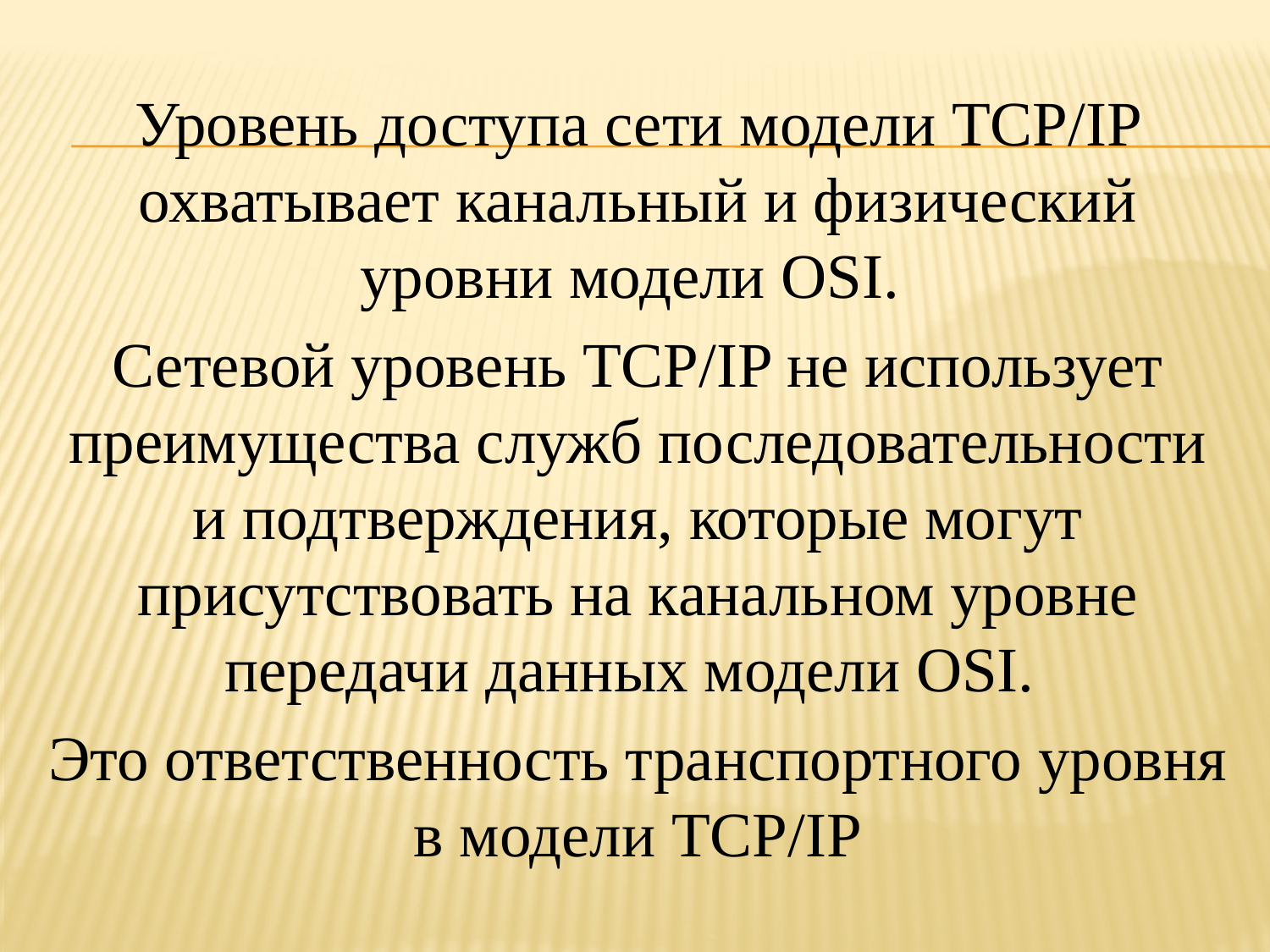

Уровень доступа сети модели TCP/IP охватывает канальный и физический уровни модели OSI.
Сетевой уровень TCP/IP не использует преимущества служб последовательности и подтверждения, которые могут присутствовать на канальном уровне передачи данных модели OSI.
Это ответственность транспортного уровня в модели TCP/IP